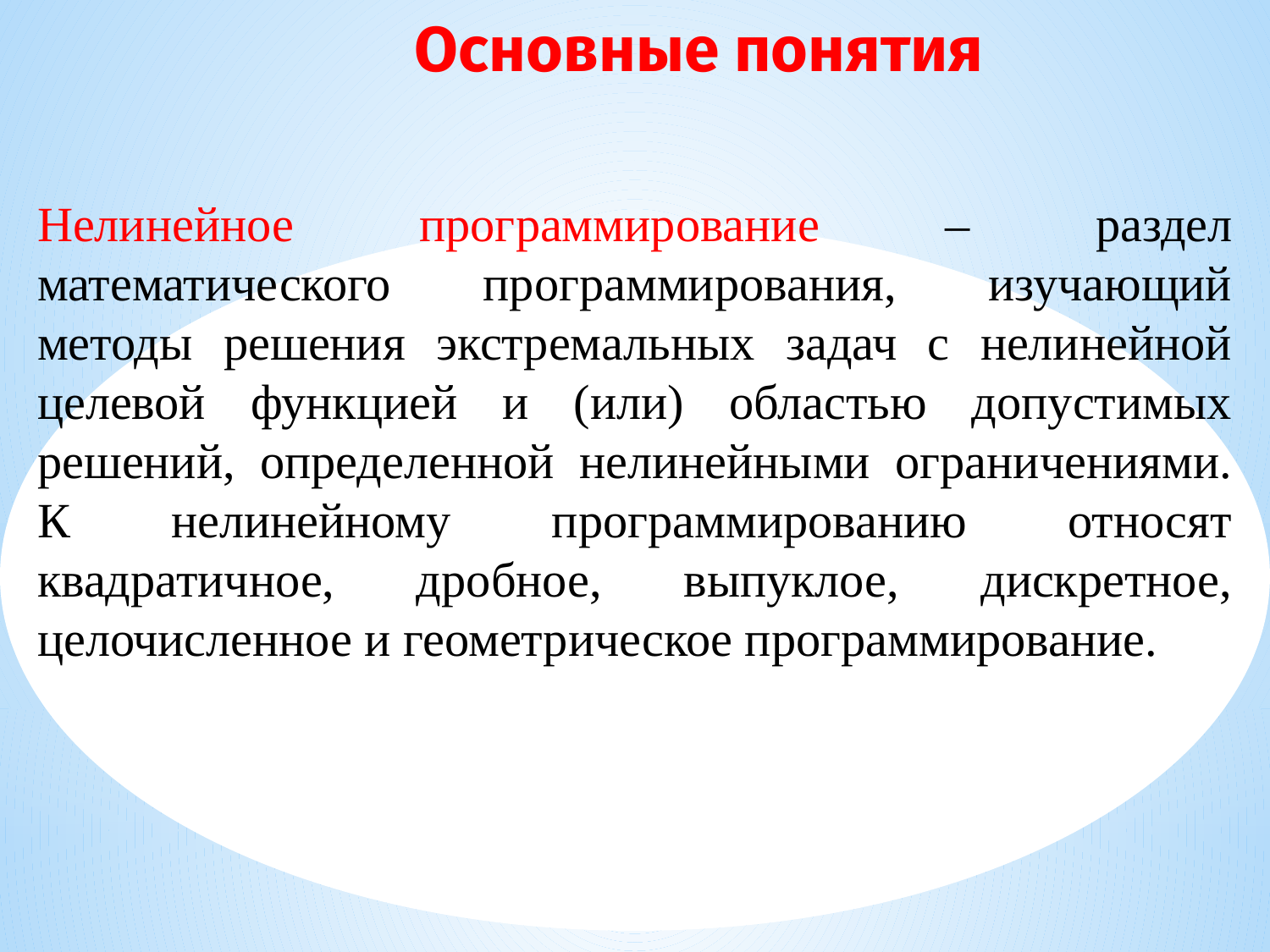

Основные понятия
Нелинейное программирование – раздел математического программирования, изучающий методы решения экстремальных задач с нелинейной целевой функцией и (или) областью допустимых решений, определенной нелинейными ограничениями. К нелинейному программированию относят квадратичное, дробное, выпуклое, дискретное, целочисленное и геометрическое программирование.